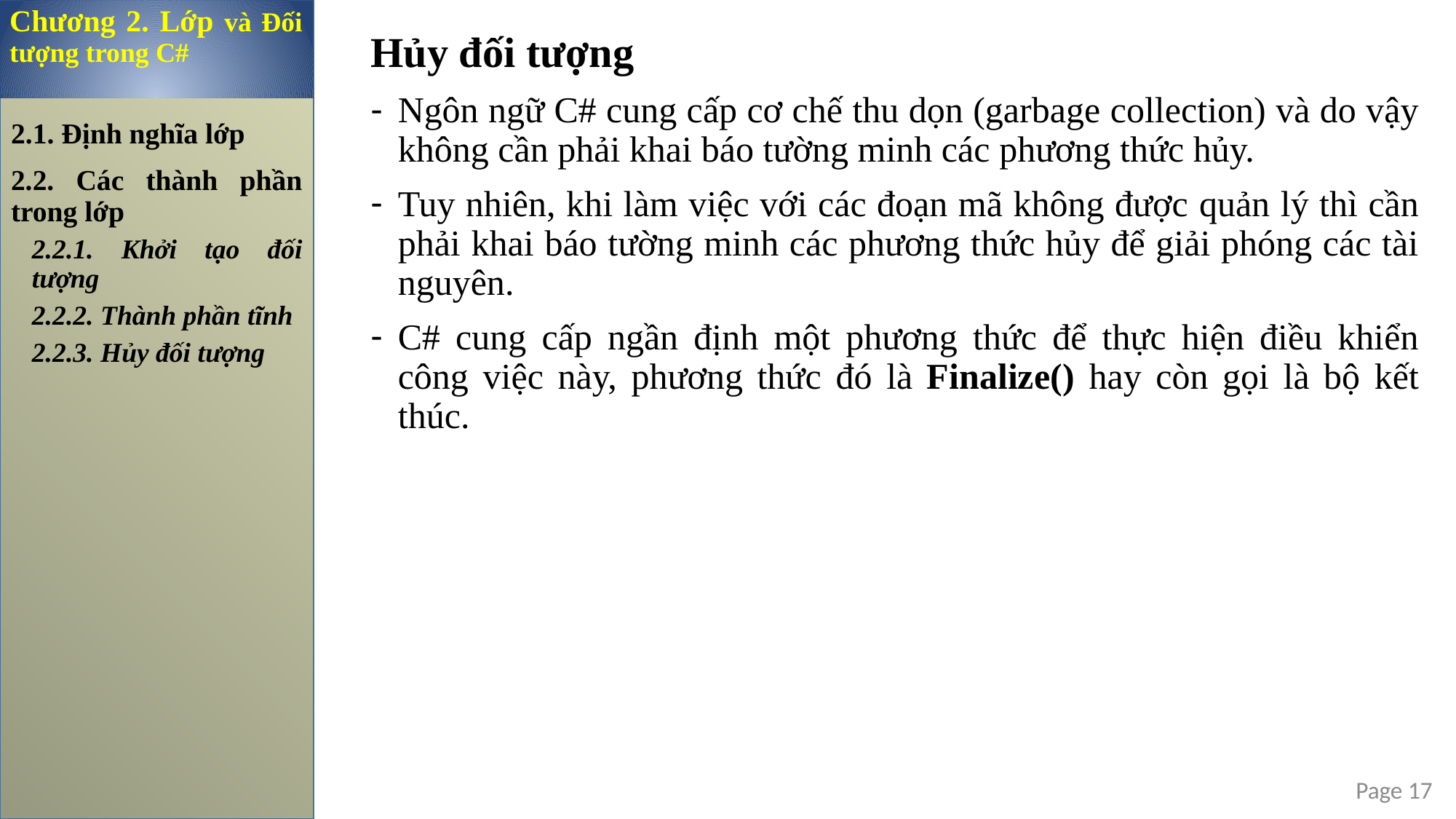

Chương 2. Lớp và Đối tượng trong C#
Hủy đối tượng
Ngôn ngữ C# cung cấp cơ chế thu dọn (garbage collection) và do vậy không cần phải khai báo tường minh các phương thức hủy.
Tuy nhiên, khi làm việc với các đoạn mã không được quản lý thì cần phải khai báo tường minh các phương thức hủy để giải phóng các tài nguyên.
C# cung cấp ngần định một phương thức để thực hiện điều khiển công việc này, phương thức đó là Finalize() hay còn gọi là bộ kết thúc.
2.1. Định nghĩa lớp
2.2. Các thành phần trong lớp
2.2.1. Khởi tạo đối tượng
2.2.2. Thành phần tĩnh
2.2.3. Hủy đối tượng
Page 17